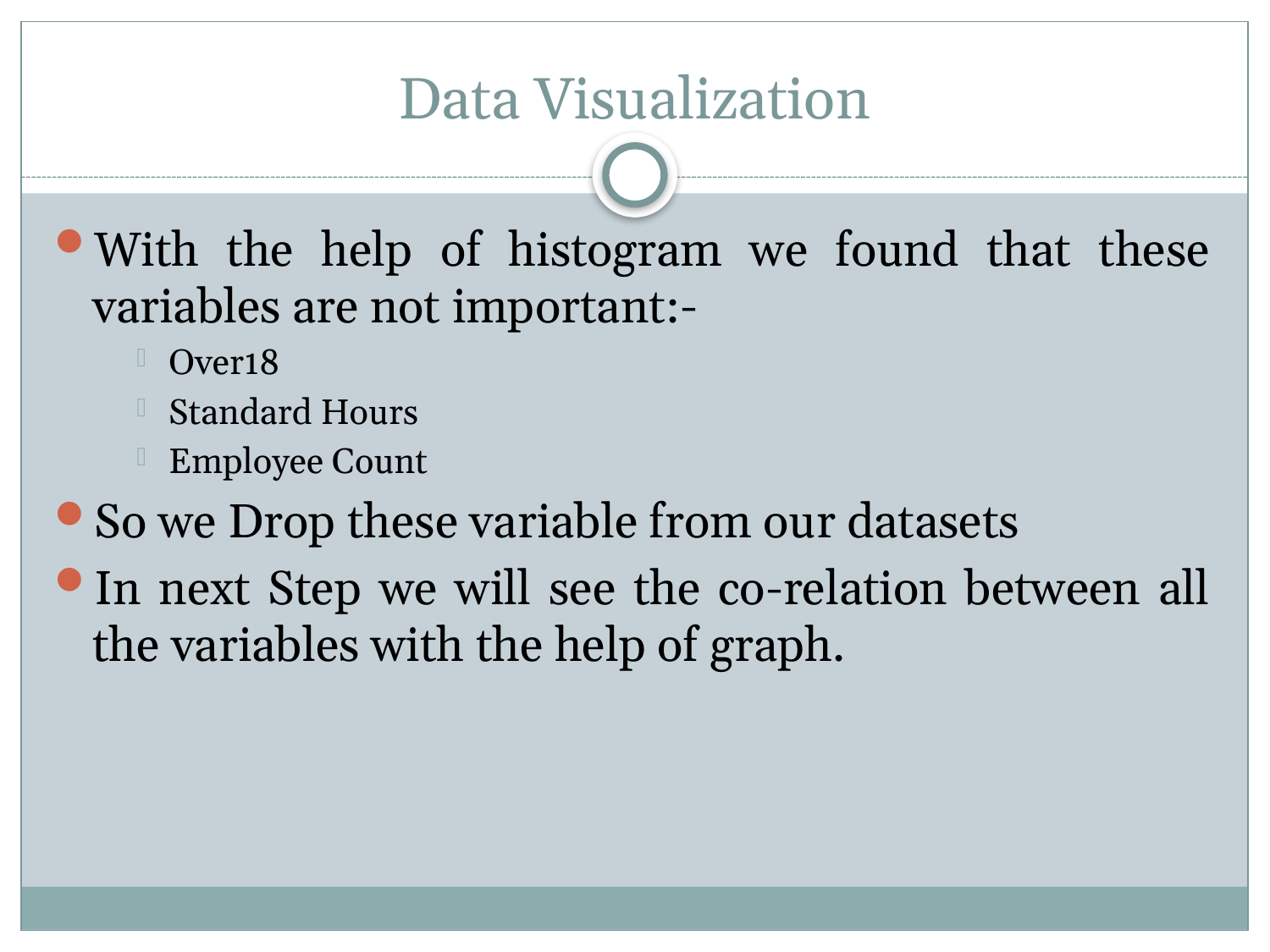

# Data Visualization
With the help of histogram we found that these variables are not important:-
Over18
Standard Hours
Employee Count
So we Drop these variable from our datasets
In next Step we will see the co-relation between all the variables with the help of graph.